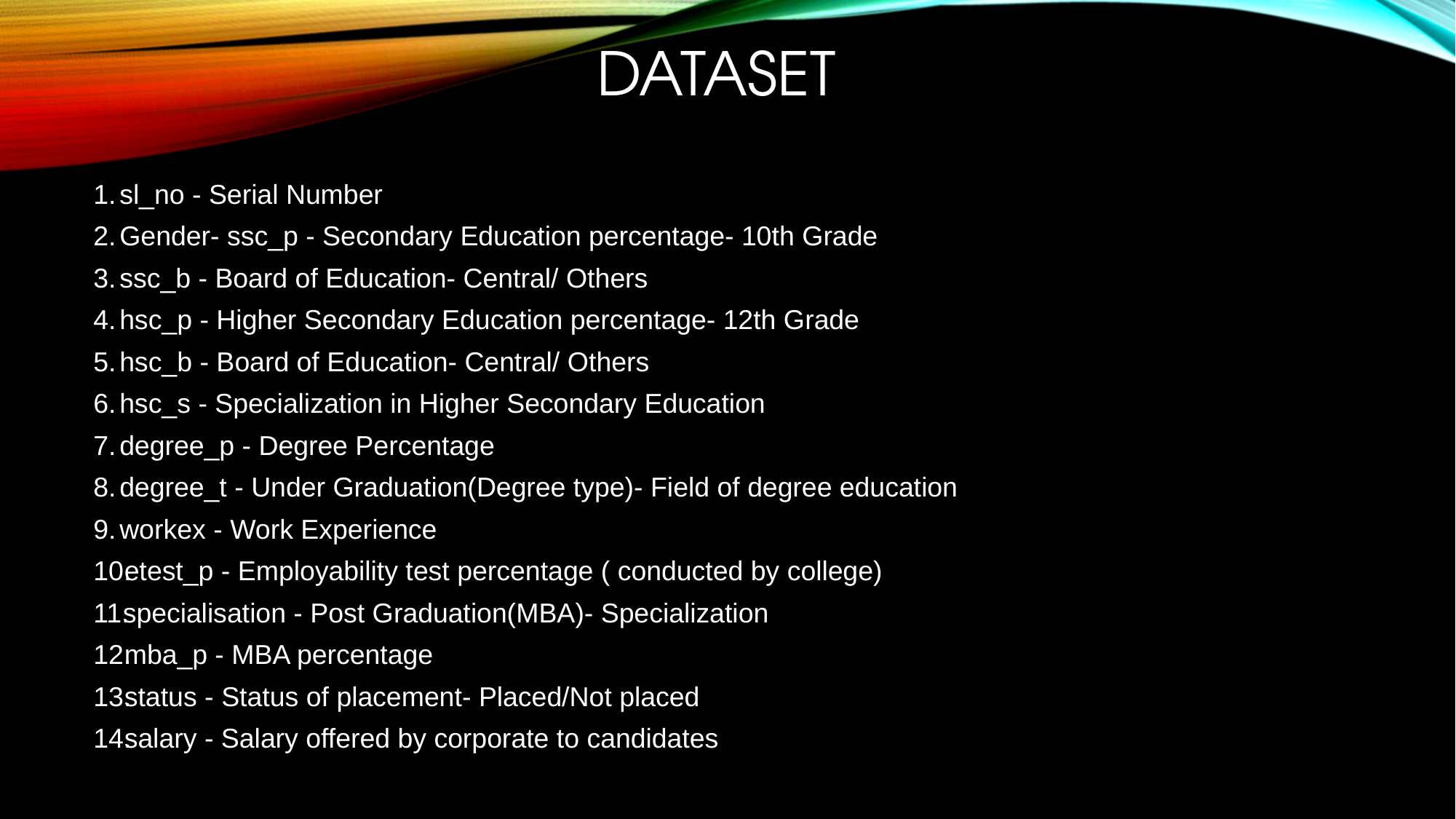

# Dataset
sl_no - Serial Number
Gender- ssc_p - Secondary Education percentage- 10th Grade
ssc_b - Board of Education- Central/ Others
hsc_p - Higher Secondary Education percentage- 12th Grade
hsc_b - Board of Education- Central/ Others
hsc_s - Specialization in Higher Secondary Education
degree_p - Degree Percentage
degree_t - Under Graduation(Degree type)- Field of degree education
workex - Work Experience
etest_p - Employability test percentage ( conducted by college)
specialisation - Post Graduation(MBA)- Specialization
mba_p - MBA percentage
status - Status of placement- Placed/Not placed
salary - Salary offered by corporate to candidates